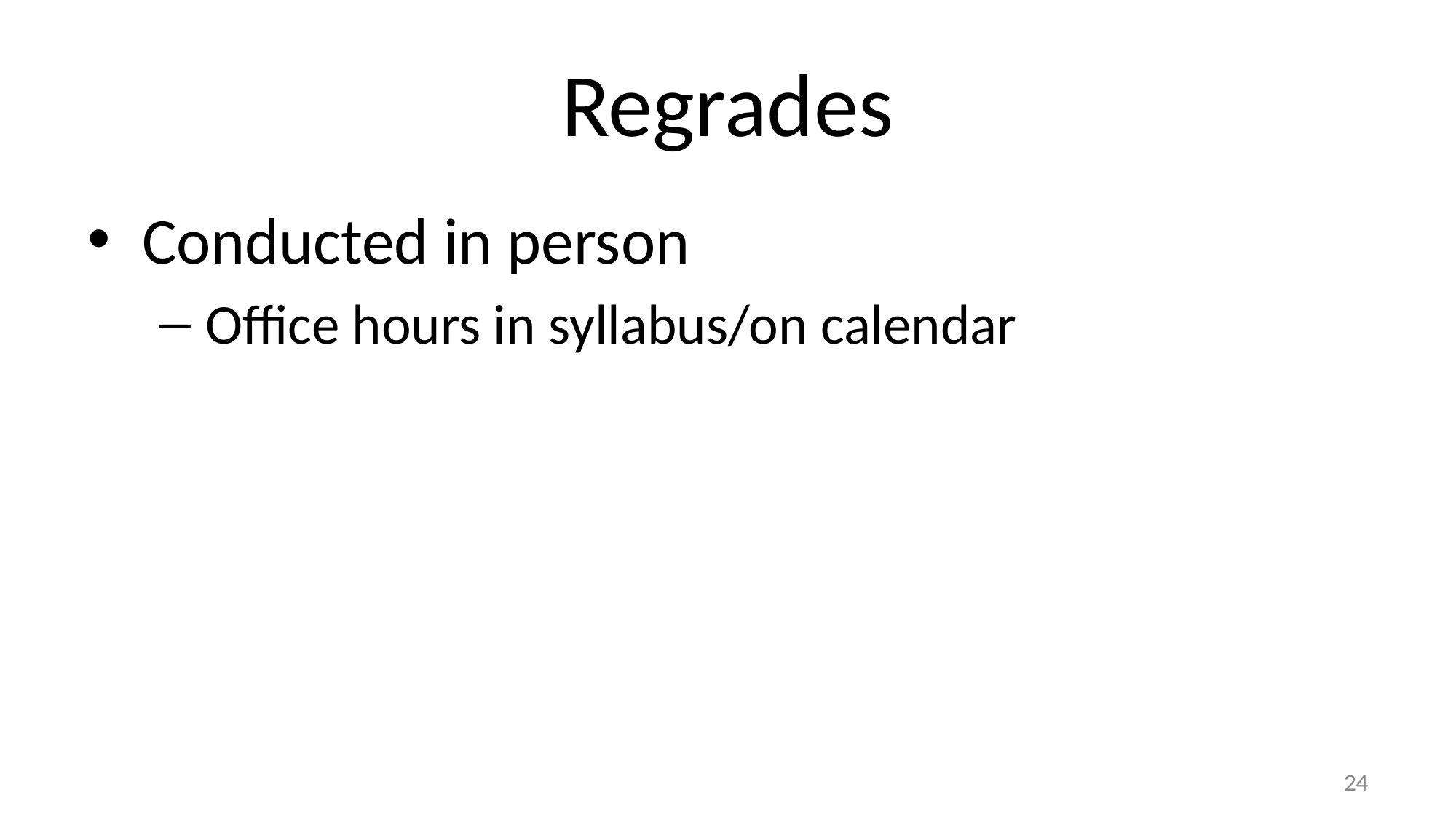

# Regrades
Conducted in person
Office hours in syllabus/on calendar
24